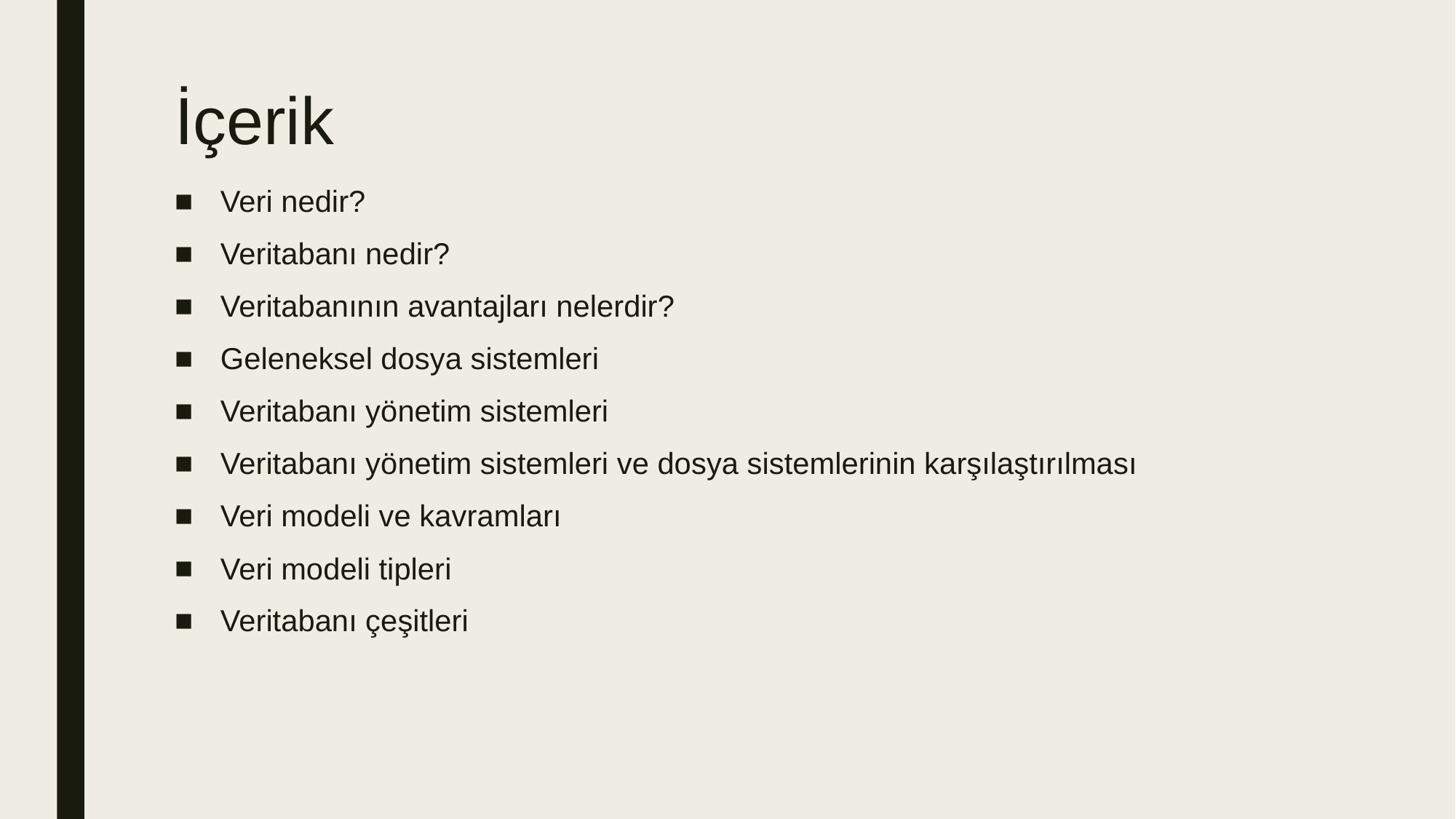

# İçerik
Veri nedir?
Veritabanı nedir?
Veritabanının avantajları nelerdir?
Geleneksel dosya sistemleri
Veritabanı yönetim sistemleri
Veritabanı yönetim sistemleri ve dosya sistemlerinin karşılaştırılması
Veri modeli ve kavramları
Veri modeli tipleri
Veritabanı çeşitleri